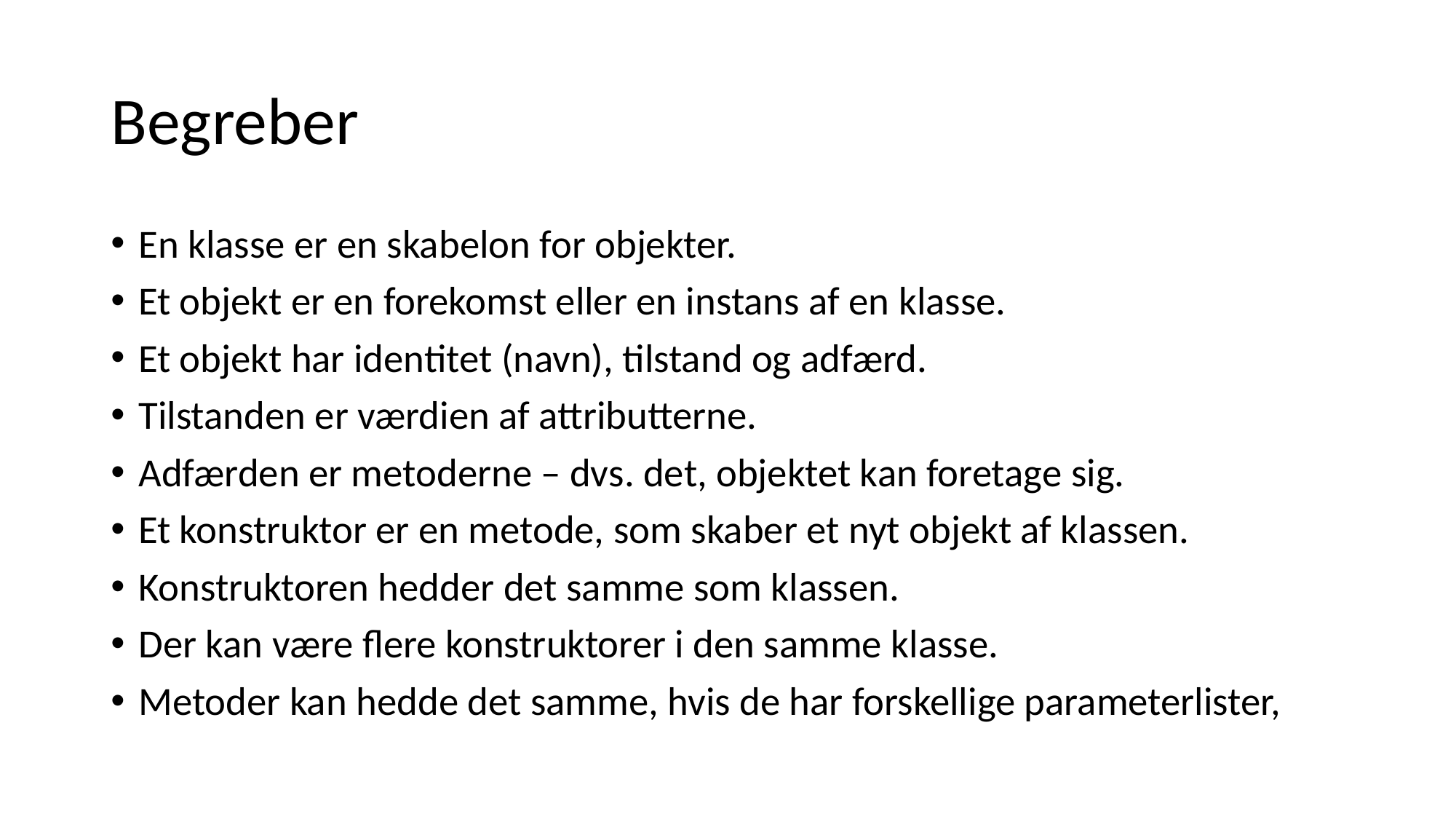

# Begreber
En klasse er en skabelon for objekter.
Et objekt er en forekomst eller en instans af en klasse.
Et objekt har identitet (navn), tilstand og adfærd.
Tilstanden er værdien af attributterne.
Adfærden er metoderne – dvs. det, objektet kan foretage sig.
Et konstruktor er en metode, som skaber et nyt objekt af klassen.
Konstruktoren hedder det samme som klassen.
Der kan være flere konstruktorer i den samme klasse.
Metoder kan hedde det samme, hvis de har forskellige parameterlister,